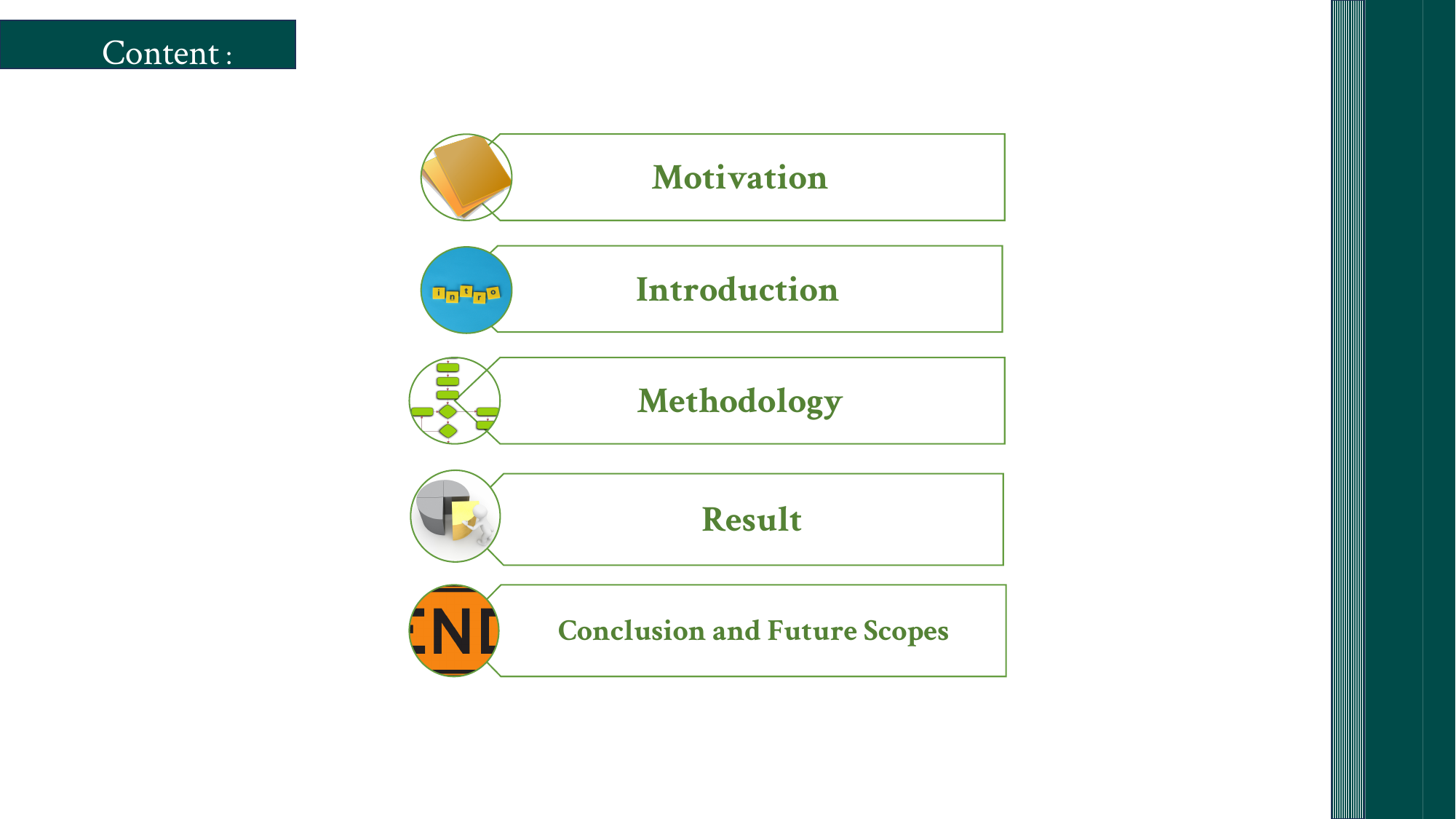

Content :
Motivation

Introduction

Methodology

Result
Conclusion and Future Scopes